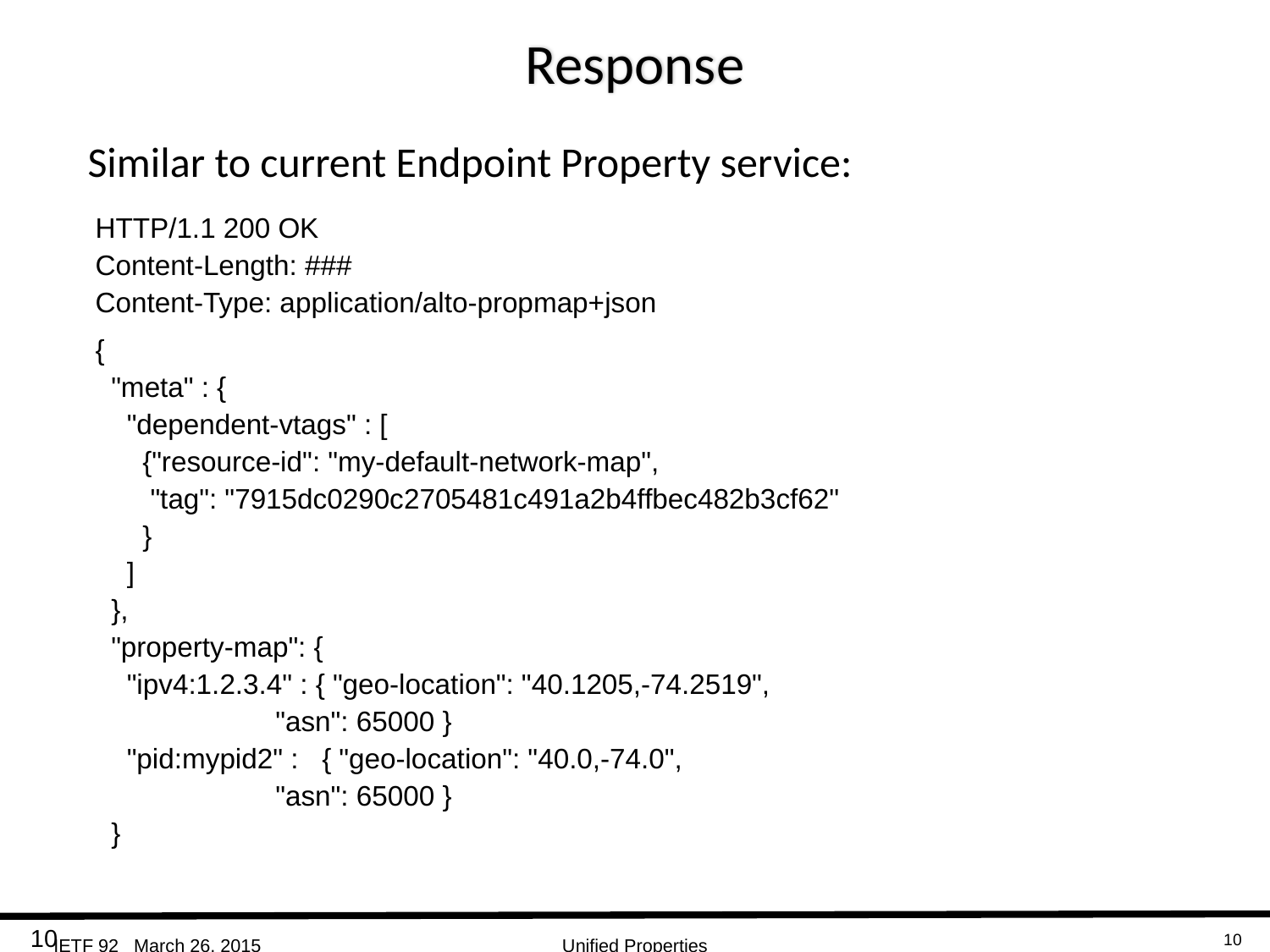

# Response
Similar to current Endpoint Property service:
 HTTP/1.1 200 OK
 Content-Length: ###
 Content-Type: application/alto-propmap+json
 {
   "meta" : {
     "dependent-vtags" : [
       {"resource-id": "my-default-network-map",
        "tag": "7915dc0290c2705481c491a2b4ffbec482b3cf62"
       }
     ]
   },
   "property-map": {
     "ipv4:1.2.3.4" : { "geo-location": "40.1205,-74.2519",
                        "asn": 65000 }
     "pid:mypid2" :   { "geo-location": "40.0,-74.0",
                        "asn": 65000 }
   }
10